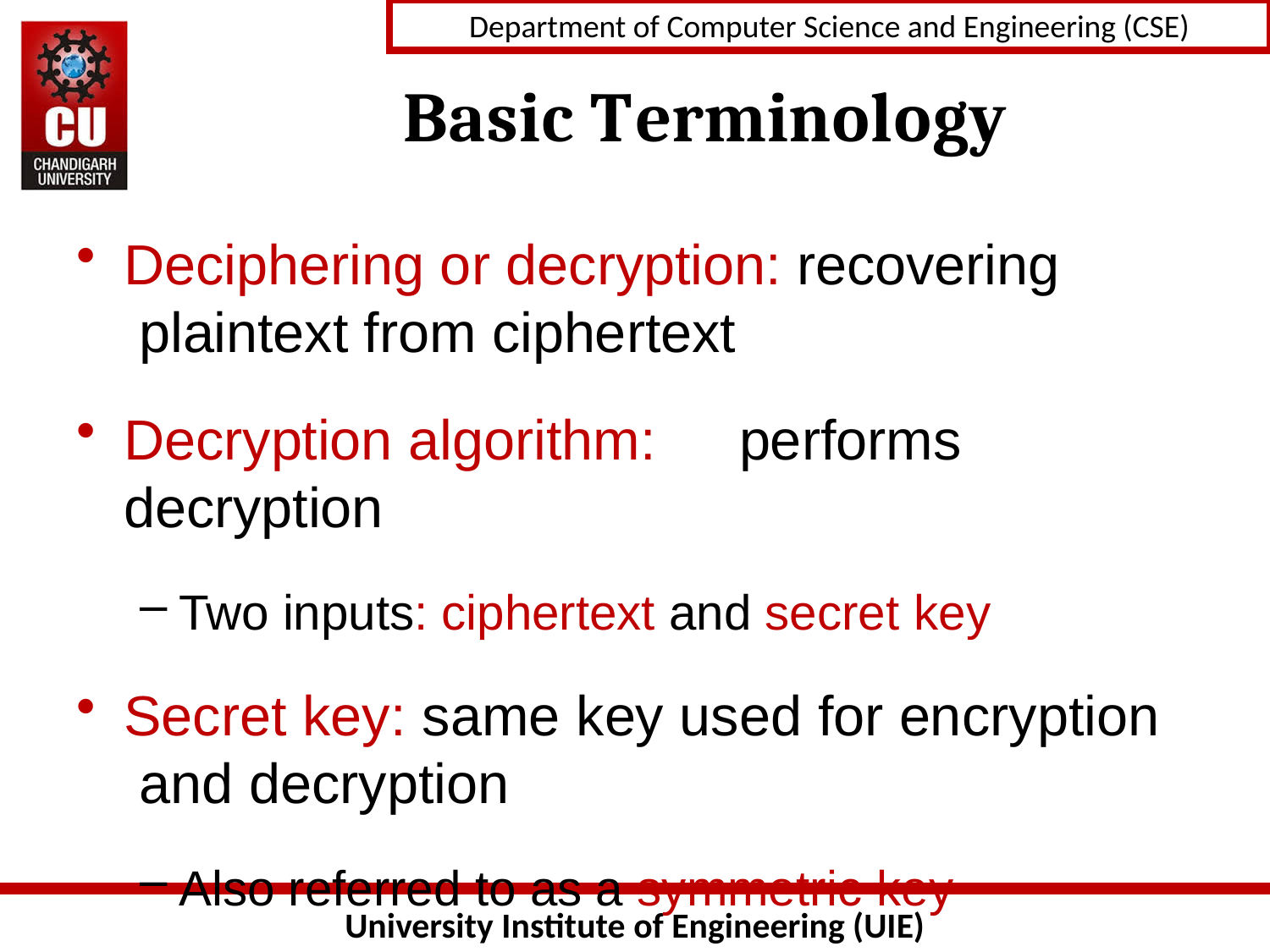

# Basic Terminology
Deciphering or decryption: recovering  plaintext from ciphertext
Decryption algorithm:	performs decryption
Two inputs: ciphertext and secret key
Secret key: same key used for encryption  and decryption
Also referred to as a symmetric key